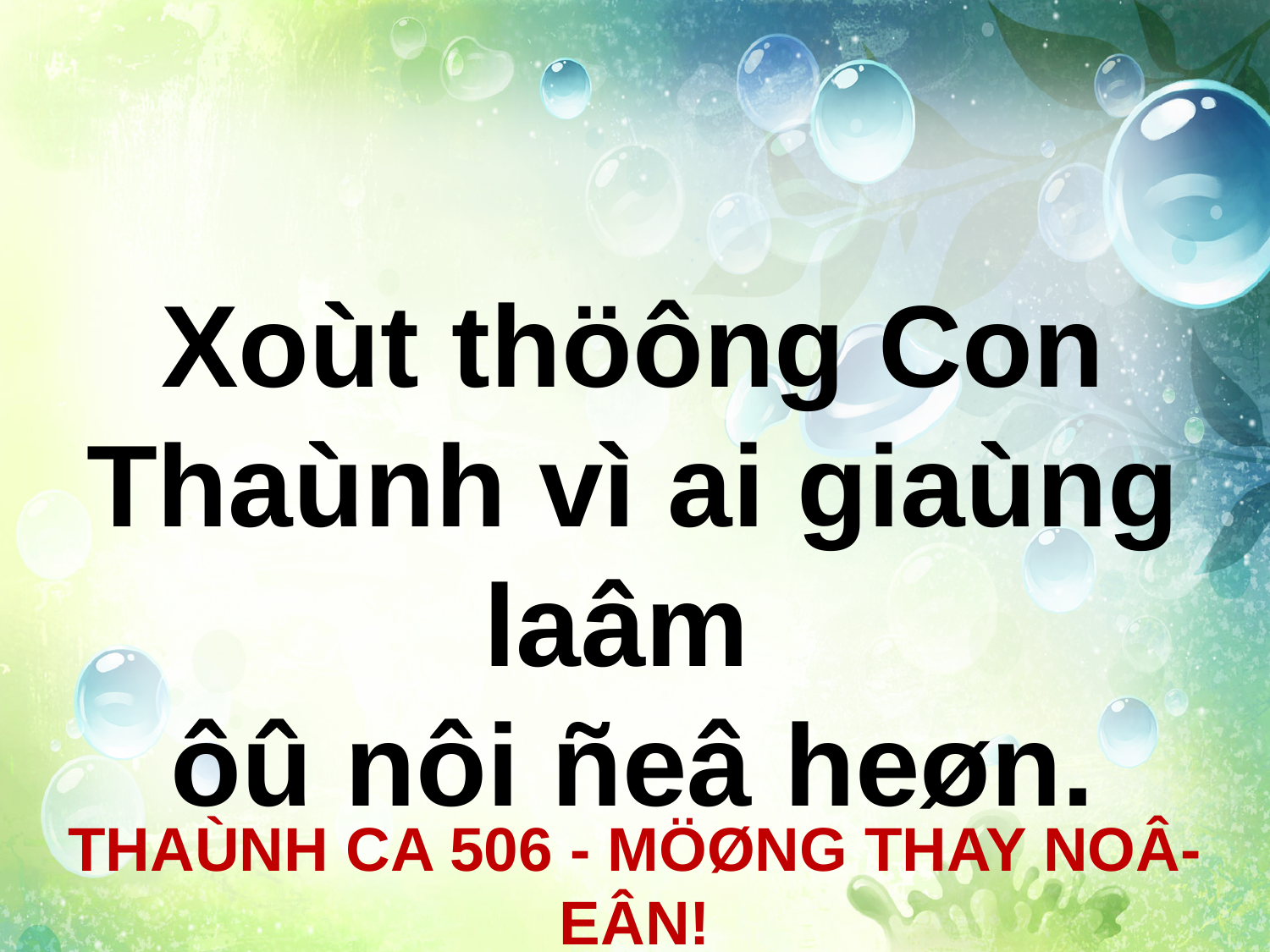

Xoùt thöông Con Thaùnh vì ai giaùng laâm
ôû nôi ñeâ heøn.
THAÙNH CA 506 - MÖØNG THAY NOÂ-EÂN!